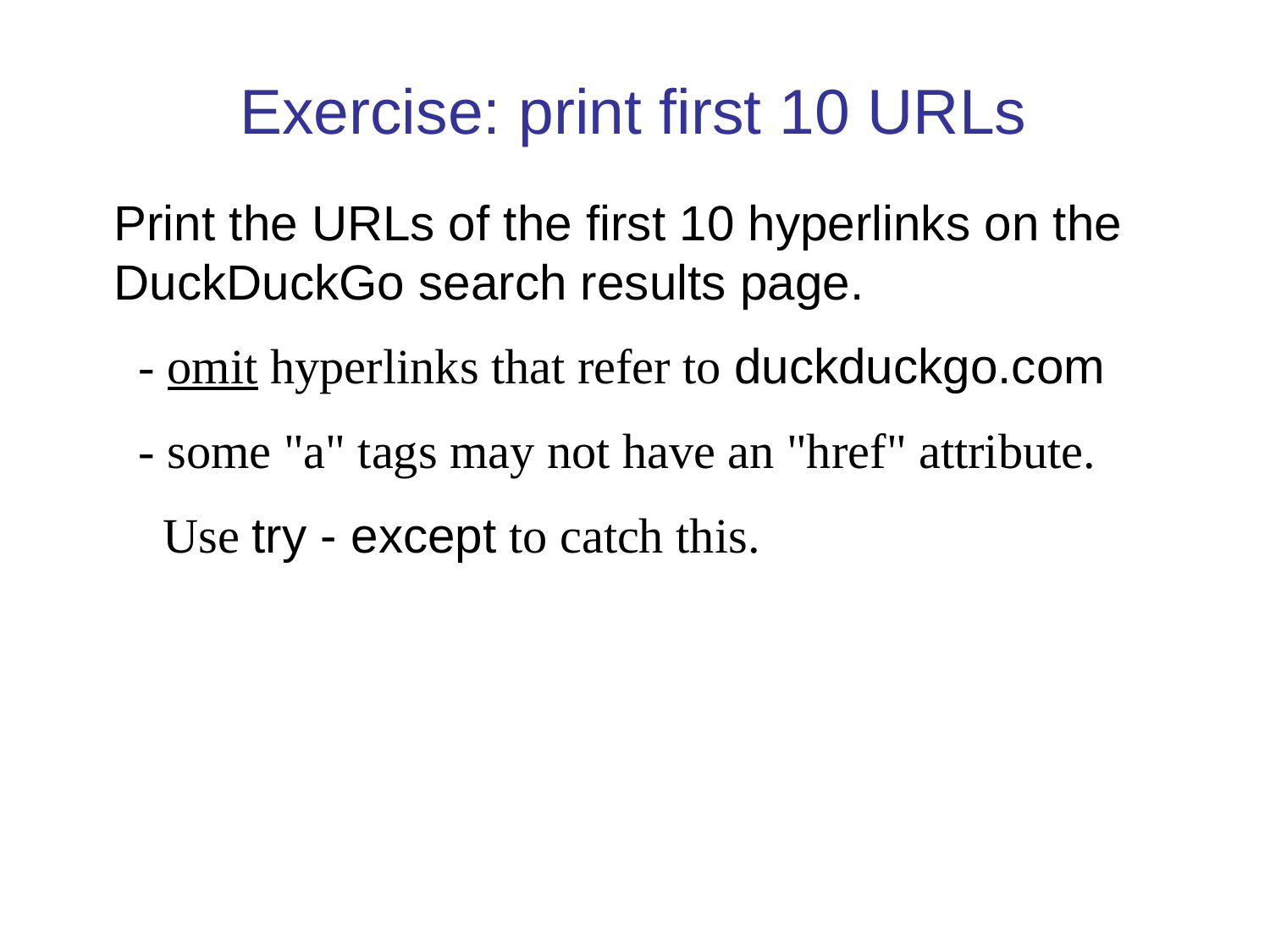

Exercise: print first 10 URLs
Print the URLs of the first 10 hyperlinks on the DuckDuckGo search results page.
  - omit hyperlinks that refer to duckduckgo.com
  - some "a" tags may not have an "href" attribute.
    Use try - except to catch this.